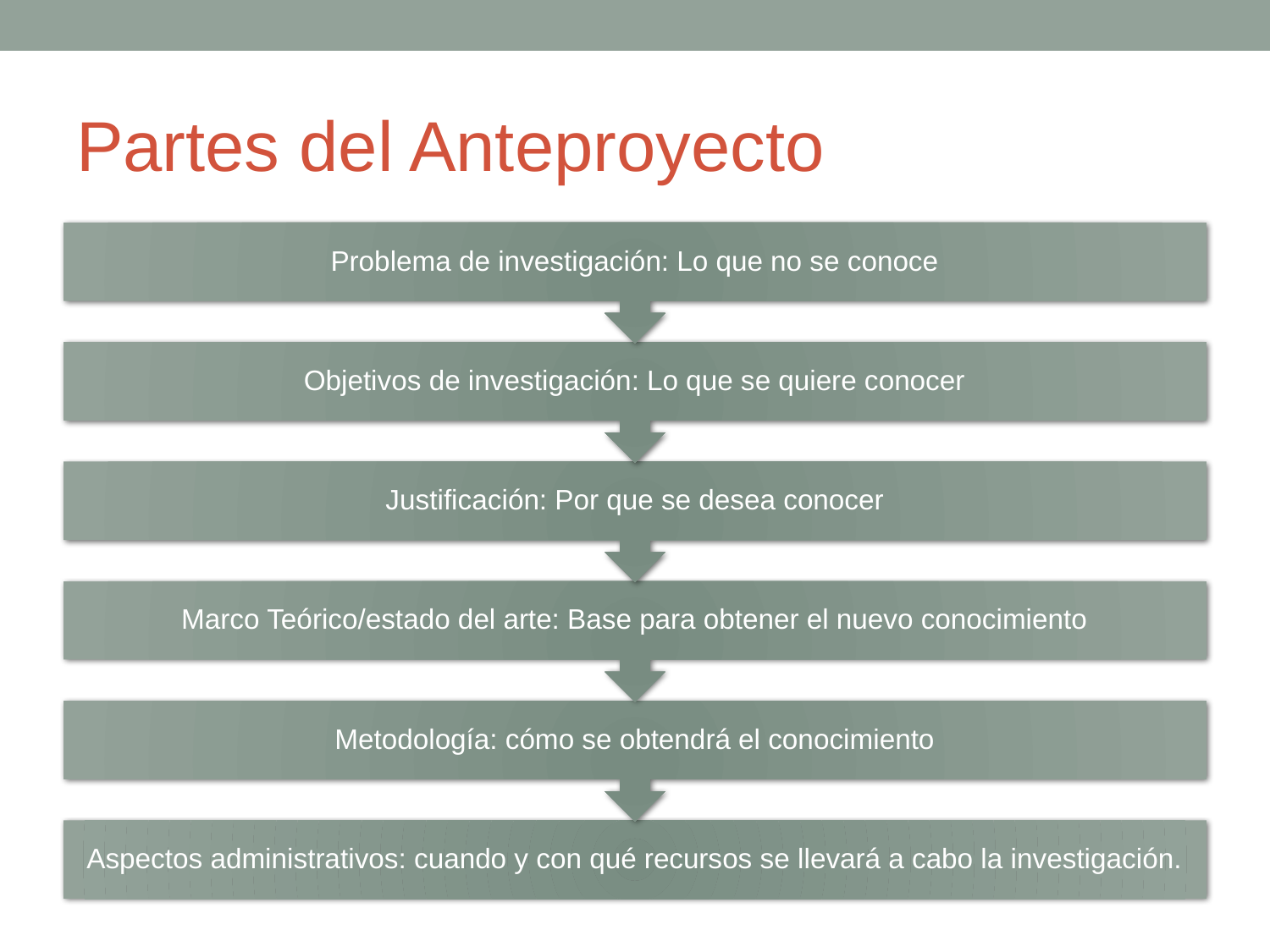

# Partes del Anteproyecto

Problema de investigación: Lo que no se conoce

Objetivos de investigación: Lo que se quiere conocer

Justificación: Por que se desea conocer

Marco Teórico/estado del arte: Base para obtener el nuevo conocimiento

Metodología: cómo se obtendrá el conocimiento

Aspectos administrativos: cuando y con qué recursos se llevará a cabo la investigación.